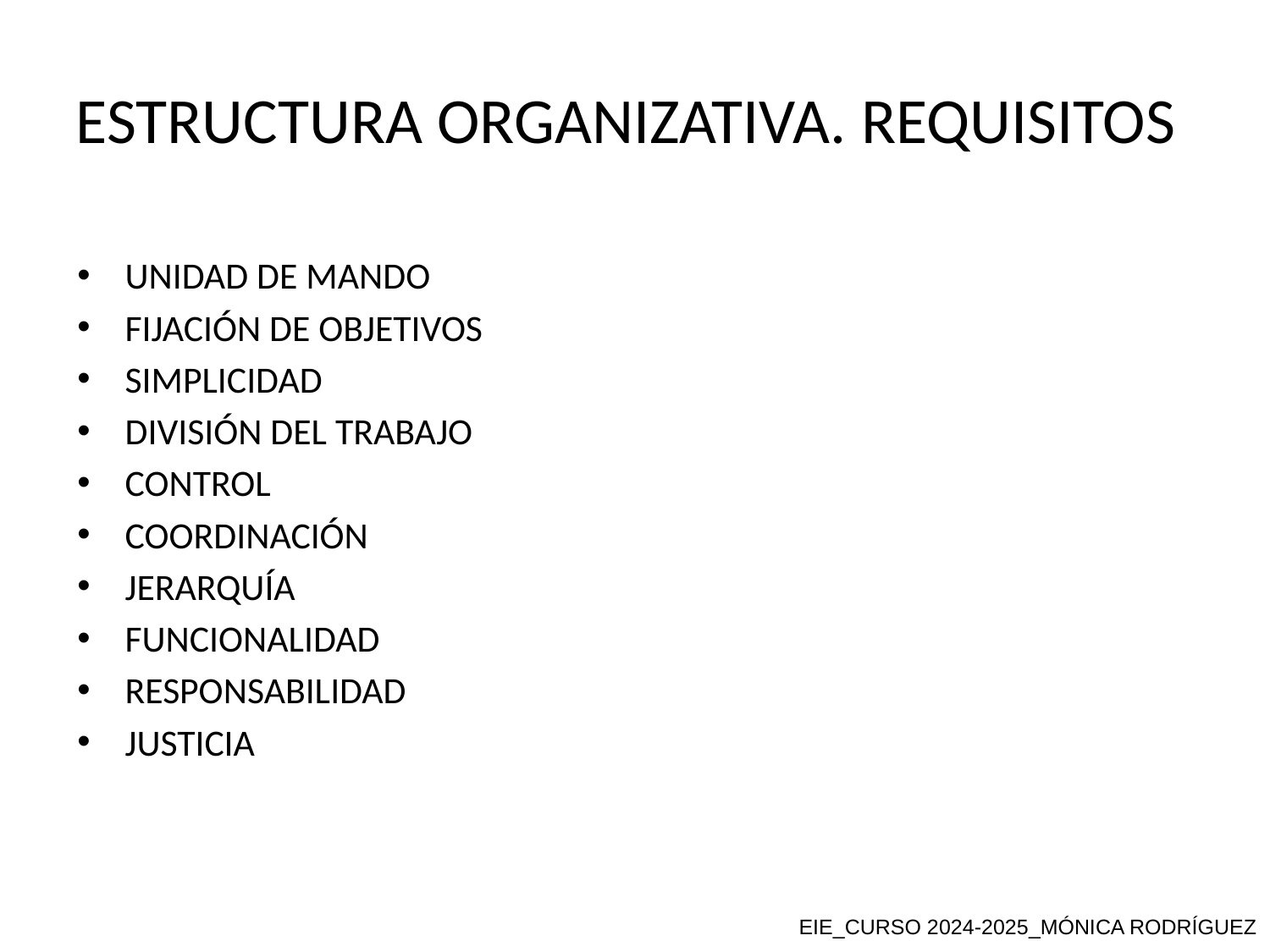

ESTRUCTURA ORGANIZATIVA. REQUISITOS
UNIDAD DE MANDO
FIJACIÓN DE OBJETIVOS
SIMPLICIDAD
DIVISIÓN DEL TRABAJO
CONTROL
COORDINACIÓN
JERARQUÍA
FUNCIONALIDAD
RESPONSABILIDAD
JUSTICIA
EIE_CURSO 2024-2025_MÓNICA RODRÍGUEZ